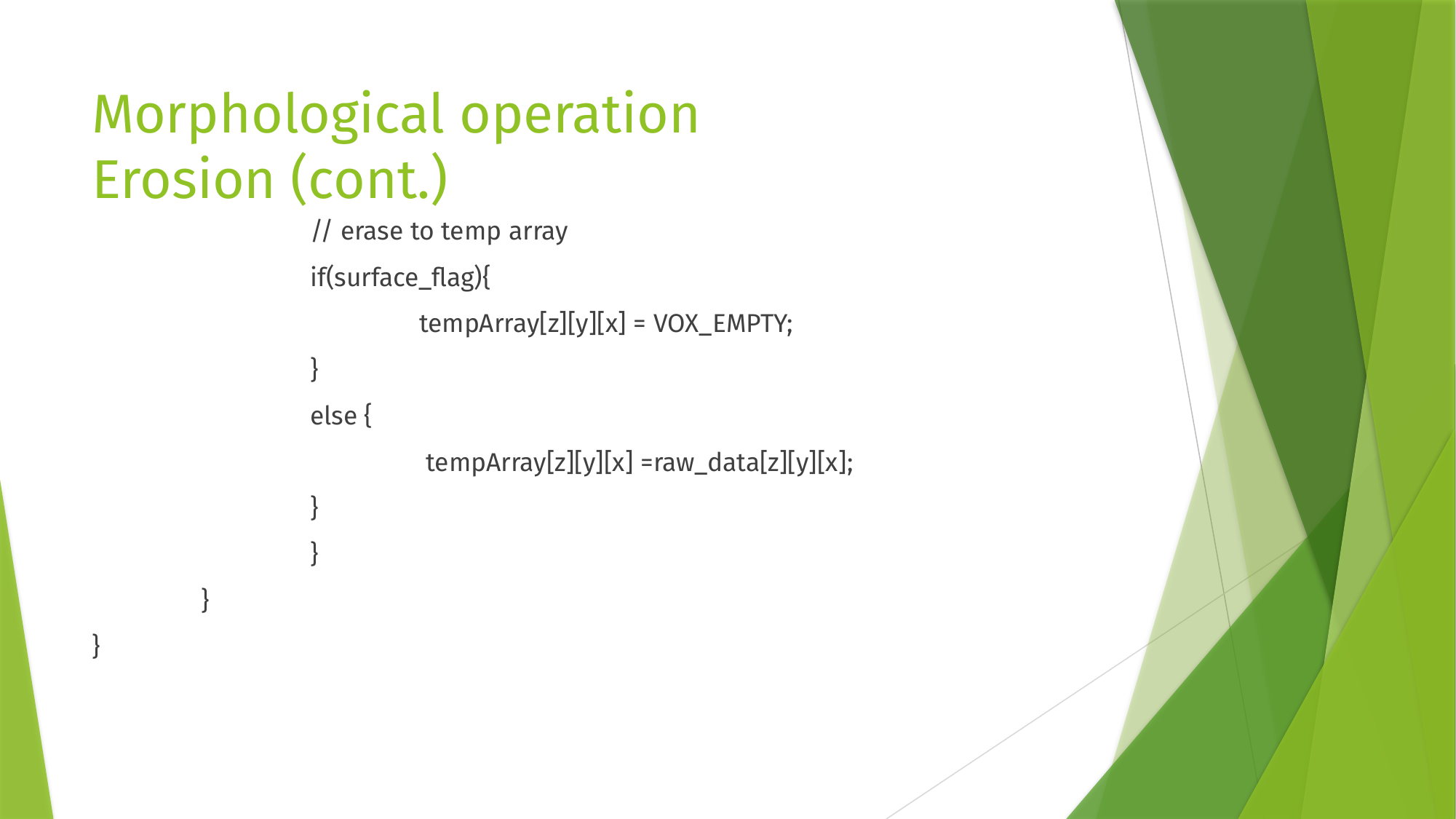

# Morphological operation Erosion (cont.)
		// erase to temp array
		if(surface_flag){
			tempArray[z][y][x] = VOX_EMPTY;
		}
		else {
			 tempArray[z][y][x] =raw_data[z][y][x];
		}
		}
	}
}